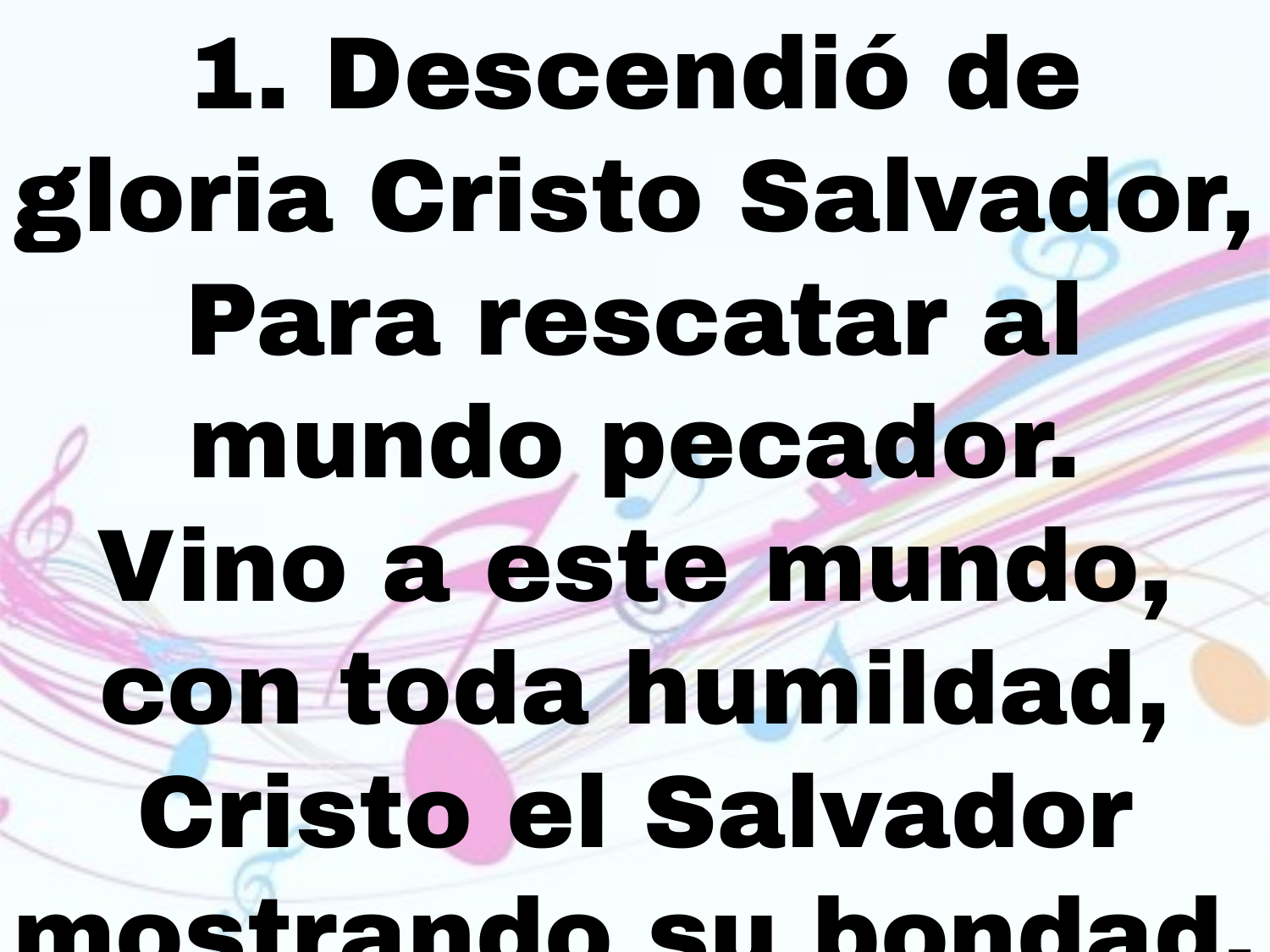

1. Descendió de gloria Cristo Salvador,
Para rescatar al mundo pecador.
Vino a este mundo, con toda humildad,
Cristo el Salvador mostrando su bondad.